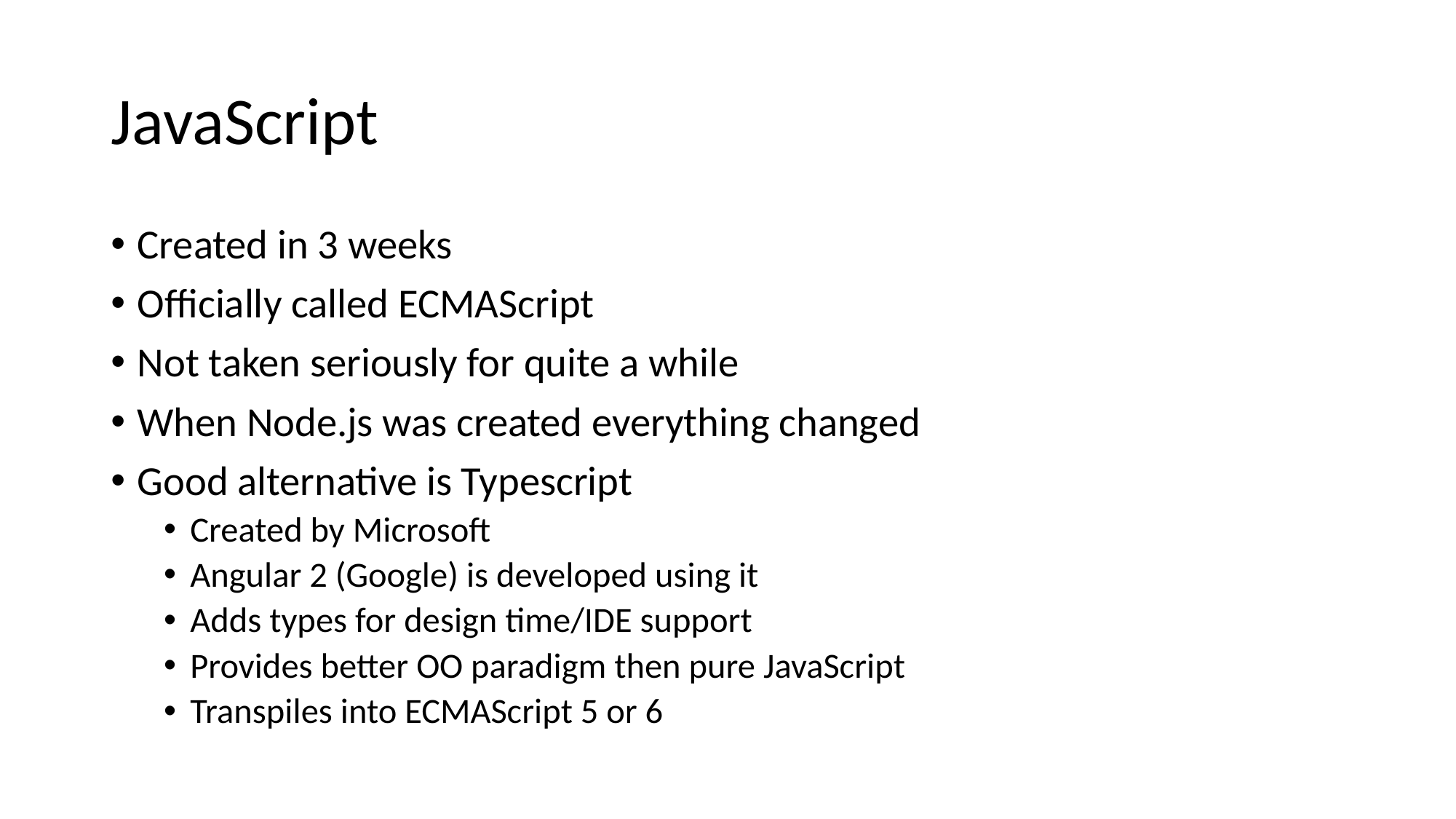

# JavaScript
Created in 3 weeks
Officially called ECMAScript
Not taken seriously for quite a while
When Node.js was created everything changed
Good alternative is Typescript
Created by Microsoft
Angular 2 (Google) is developed using it
Adds types for design time/IDE support
Provides better OO paradigm then pure JavaScript
Transpiles into ECMAScript 5 or 6